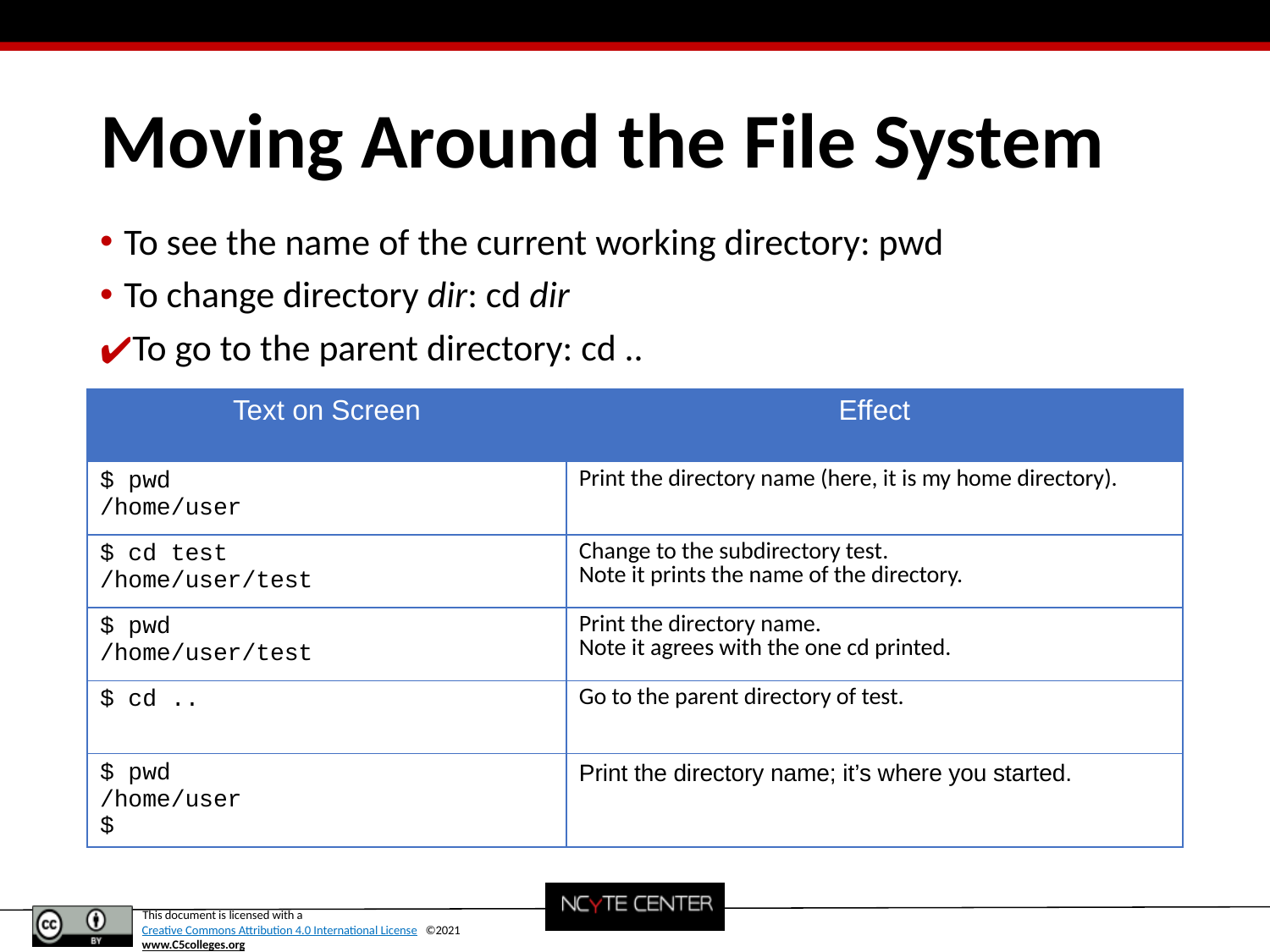

# Moving Around the File System
To see the name of the current working directory: pwd
To change directory dir: cd dir
To go to the parent directory: cd ..

| Text on Screen | Effect |
| --- | --- |
| $ pwd /home/user | Print the directory name (here, it is my home directory). |
| $ cd test /home/user/test | Change to the subdirectory test. Note it prints the name of the directory. |
| $ pwd /home/user/test | Print the directory name. Note it agrees with the one cd printed. |
| $ cd .. | Go to the parent directory of test. |
| $ pwd /home/user $ | Print the directory name; it’s where you started. |